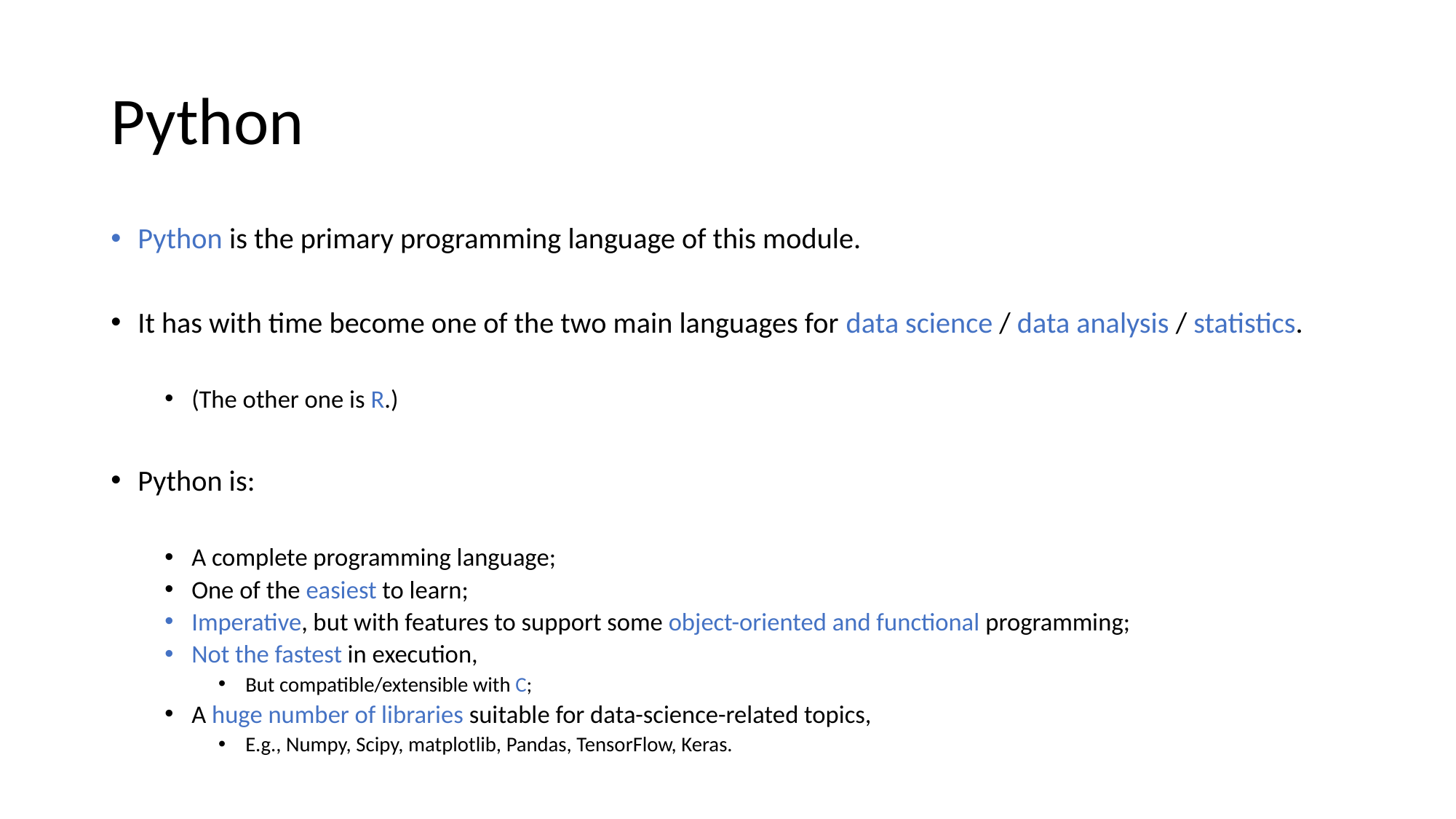

# Python
Python is the primary programming language of this module.

It has with time become one of the two main languages for data science / data analysis / statistics.

(The other one is R.)

Python is:

A complete programming language;
One of the easiest to learn;
Imperative, but with features to support some object-oriented and functional programming;
Not the fastest in execution,
But compatible/extensible with C;
A huge number of libraries suitable for data-science-related topics,
E.g., Numpy, Scipy, matplotlib, Pandas, TensorFlow, Keras.